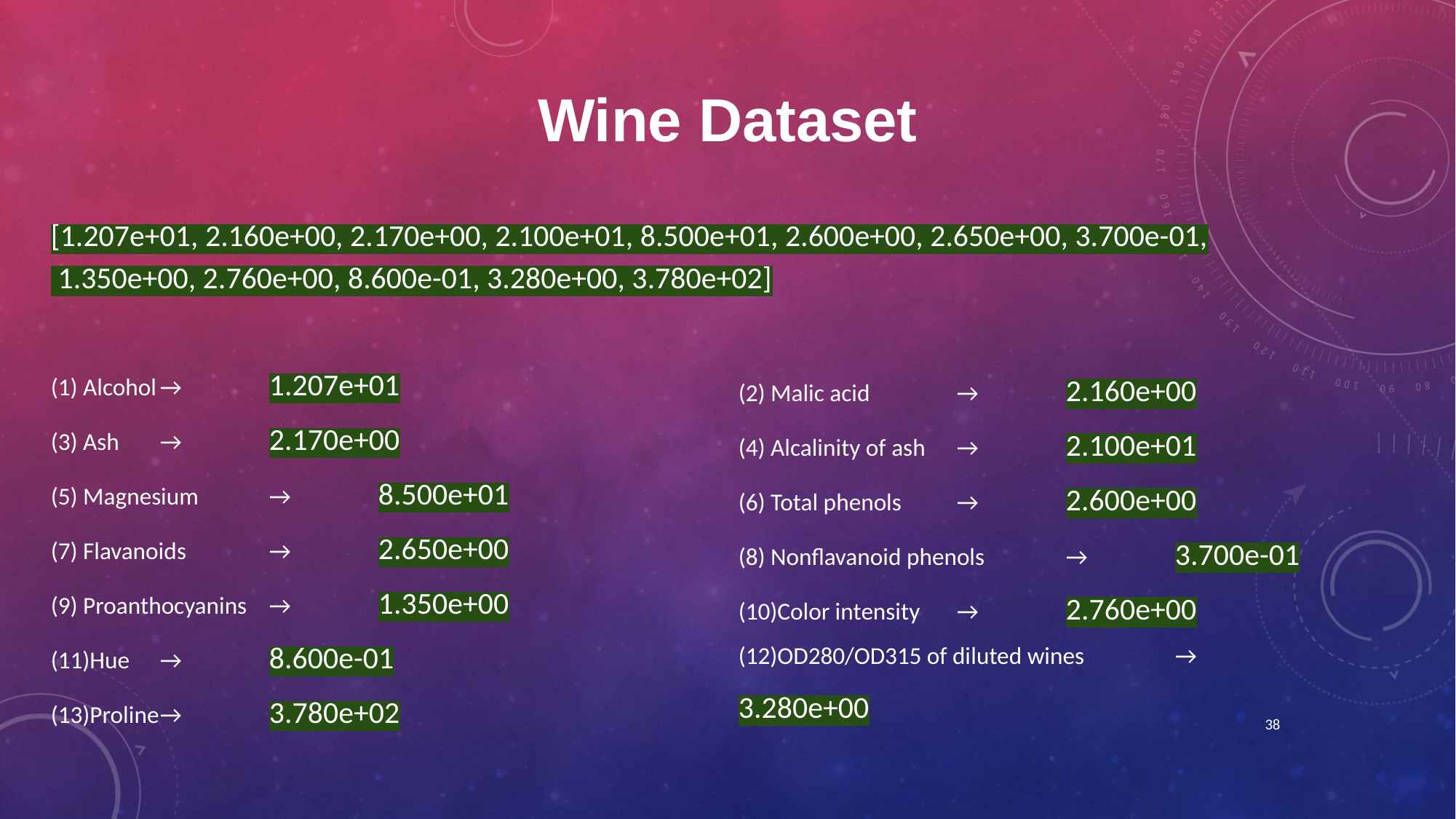

Wine Dataset
[1.207e+01, 2.160e+00, 2.170e+00, 2.100e+01, 8.500e+01, 2.600e+00, 2.650e+00, 3.700e-01,
 1.350e+00, 2.760e+00, 8.600e-01, 3.280e+00, 3.780e+02]
(1) Alcohol	→	1.207e+01
(3) Ash 	→	2.170e+00
(5) Magnesium 	→	8.500e+01
(7) Flavanoids 	→	2.650e+00
(9) Proanthocyanins 	→	1.350e+00
(11)Hue 	→	8.600e-01
(13)Proline	→	3.780e+02
(2) Malic acid	→	2.160e+00
(4) Alcalinity of ash 	→	2.100e+01
(6) Total phenols 	→	2.600e+00
(8) Nonflavanoid phenols 	→	3.700e-01
(10)Color intensity 	→	2.760e+00
(12)OD280/OD315 of diluted wines 	→	3.280e+00
38